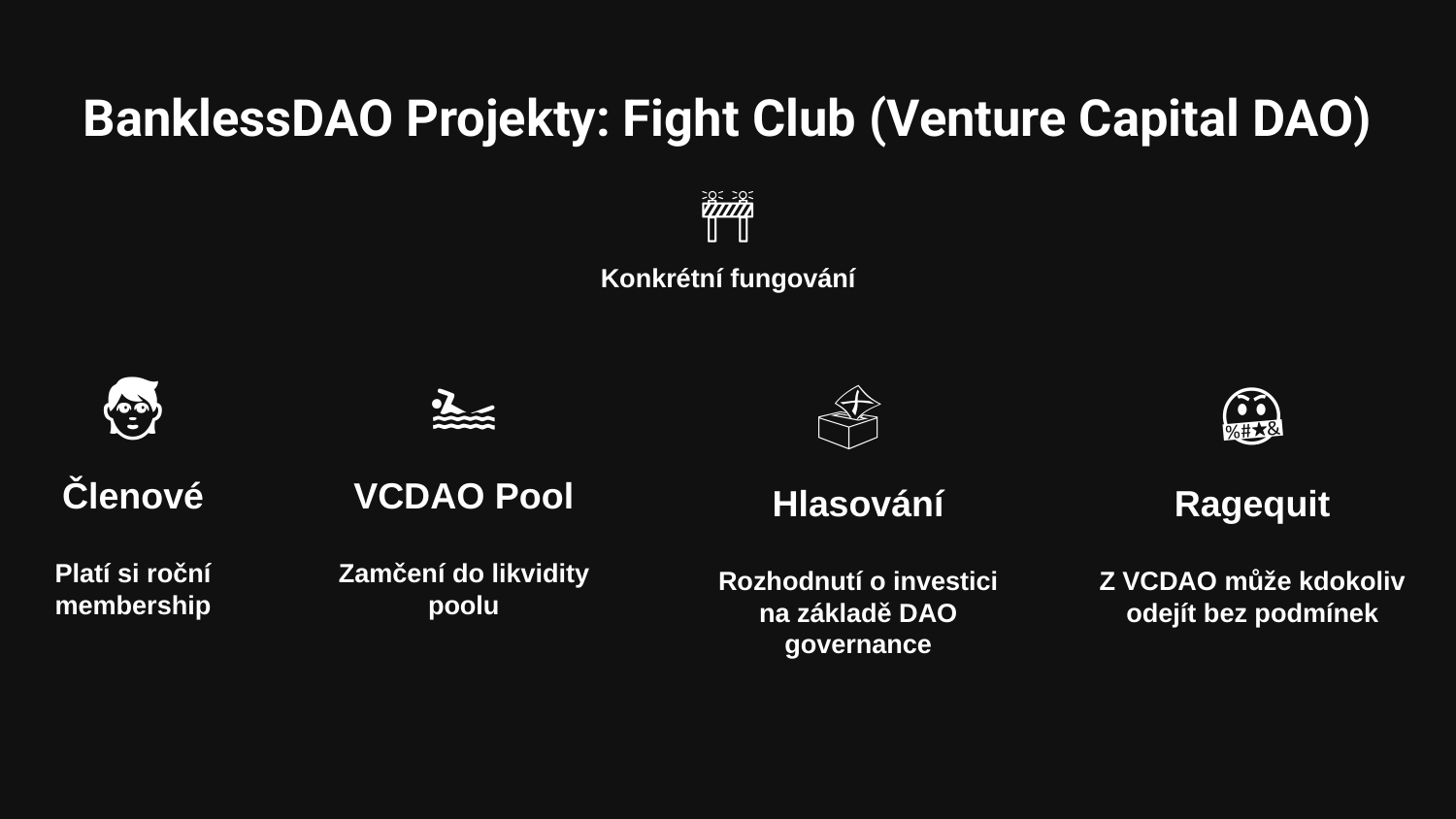

# BanklessDAO Projekty: Fight Club (Venture Capital DAO)
🚧
Konkrétní fungování
🧑
🏊
🗳️
🤬
Členové
Platí si roční membership
VCDAO Pool
Zamčení do likvidity poolu
Hlasování
Rozhodnutí o investici na základě DAO governance
Ragequit
Z VCDAO může kdokoliv odejít bez podmínek